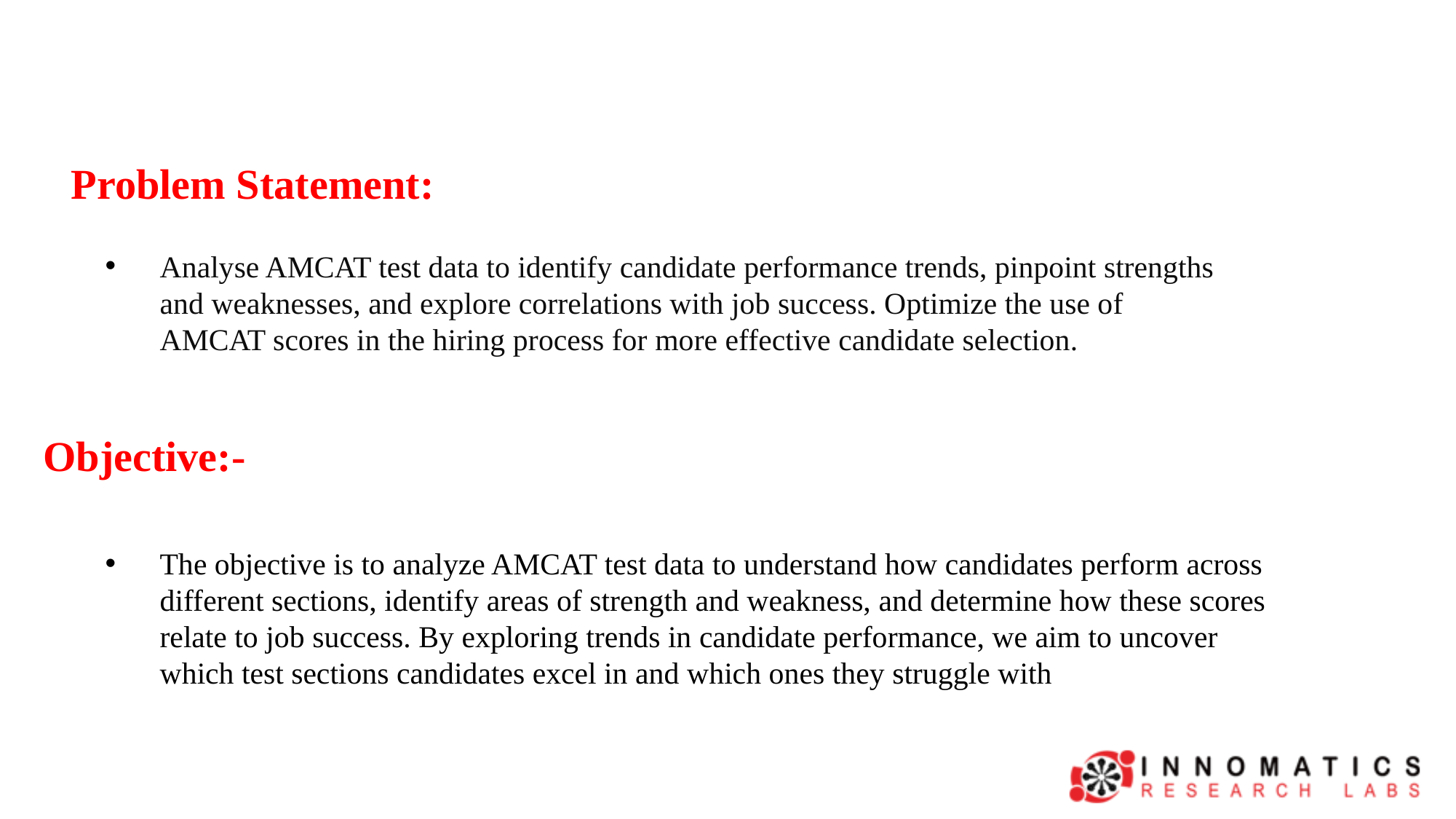

Problem Statement:
Analyse AMCAT test data to identify candidate performance trends, pinpoint strengths and weaknesses, and explore correlations with job success. Optimize the use of AMCAT scores in the hiring process for more effective candidate selection.
Objective:-
The objective is to analyze AMCAT test data to understand how candidates perform across different sections, identify areas of strength and weakness, and determine how these scores relate to job success. By exploring trends in candidate performance, we aim to uncover which test sections candidates excel in and which ones they struggle with